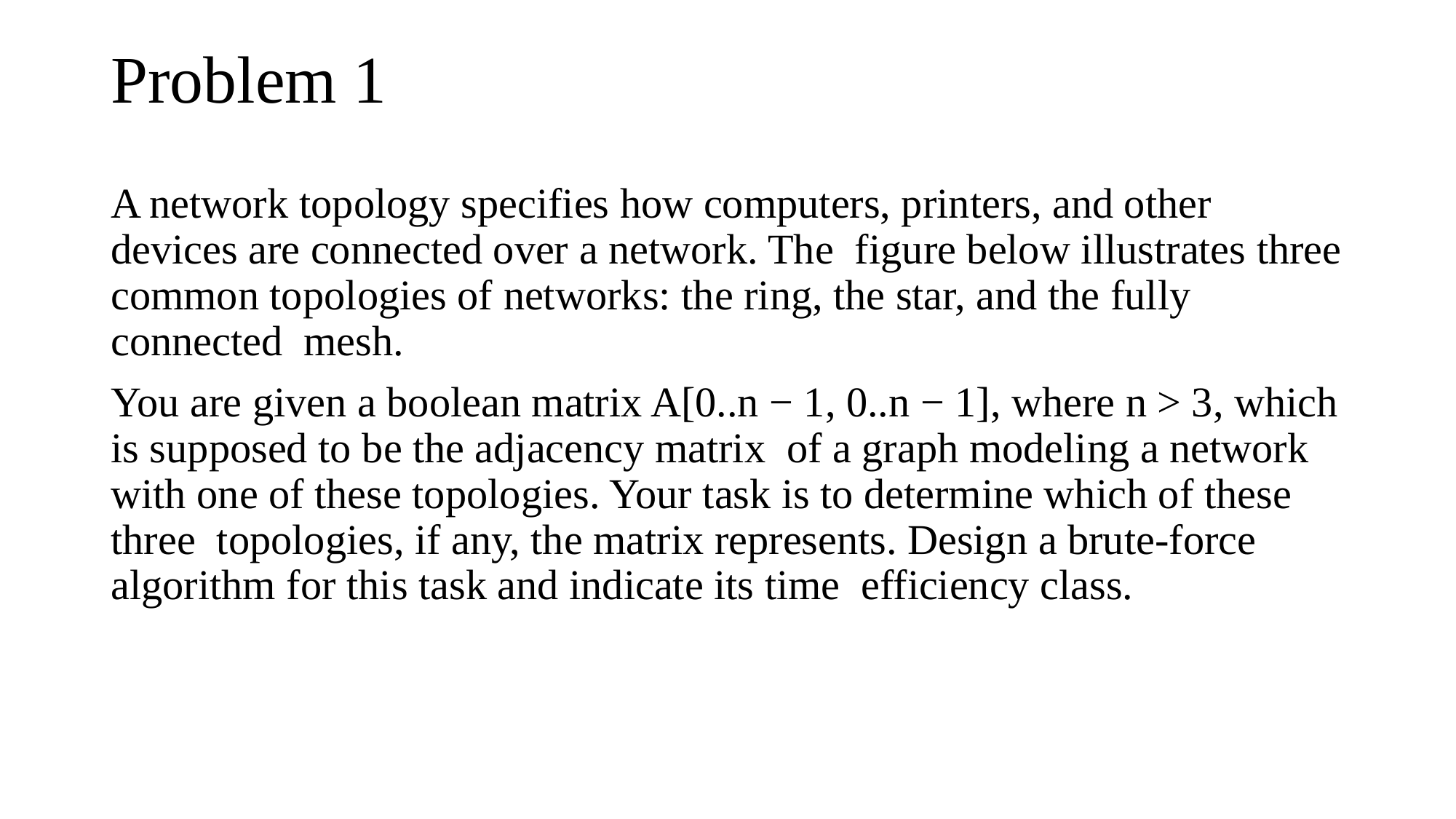

# Problem 1
A network topology specifies how computers, printers, and other devices are connected over a network. The  figure below illustrates three common topologies of networks: the ring, the star, and the fully connected  mesh.
You are given a boolean matrix A[0..n − 1, 0..n − 1], where n > 3, which is supposed to be the adjacency matrix  of a graph modeling a network with one of these topologies. Your task is to determine which of these three  topologies, if any, the matrix represents. Design a brute-force algorithm for this task and indicate its time  efficiency class.